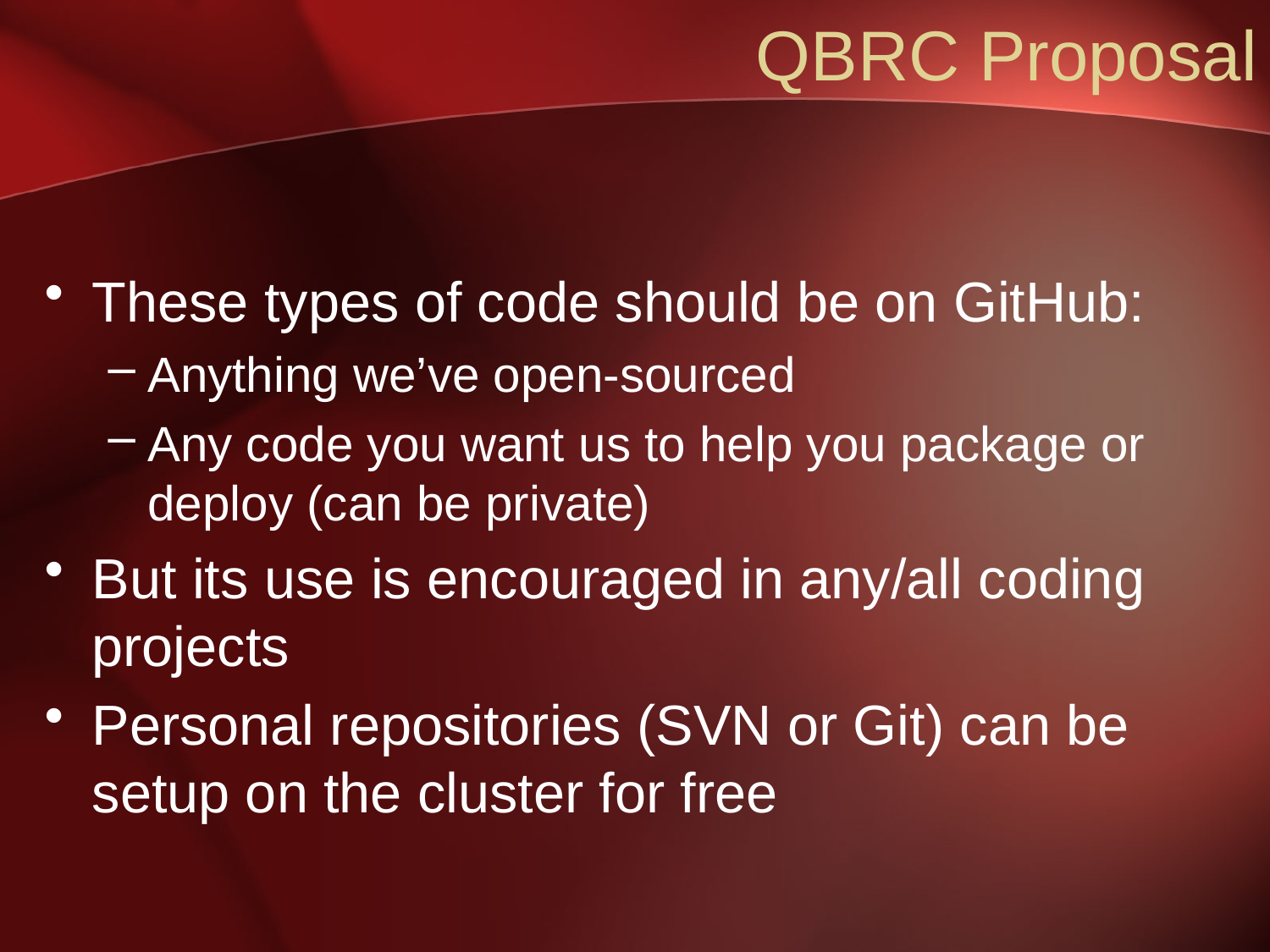

# QBRC Proposal
These types of code should be on GitHub:
Anything we’ve open-sourced
Any code you want us to help you package or deploy (can be private)
But its use is encouraged in any/all coding projects
Personal repositories (SVN or Git) can be setup on the cluster for free